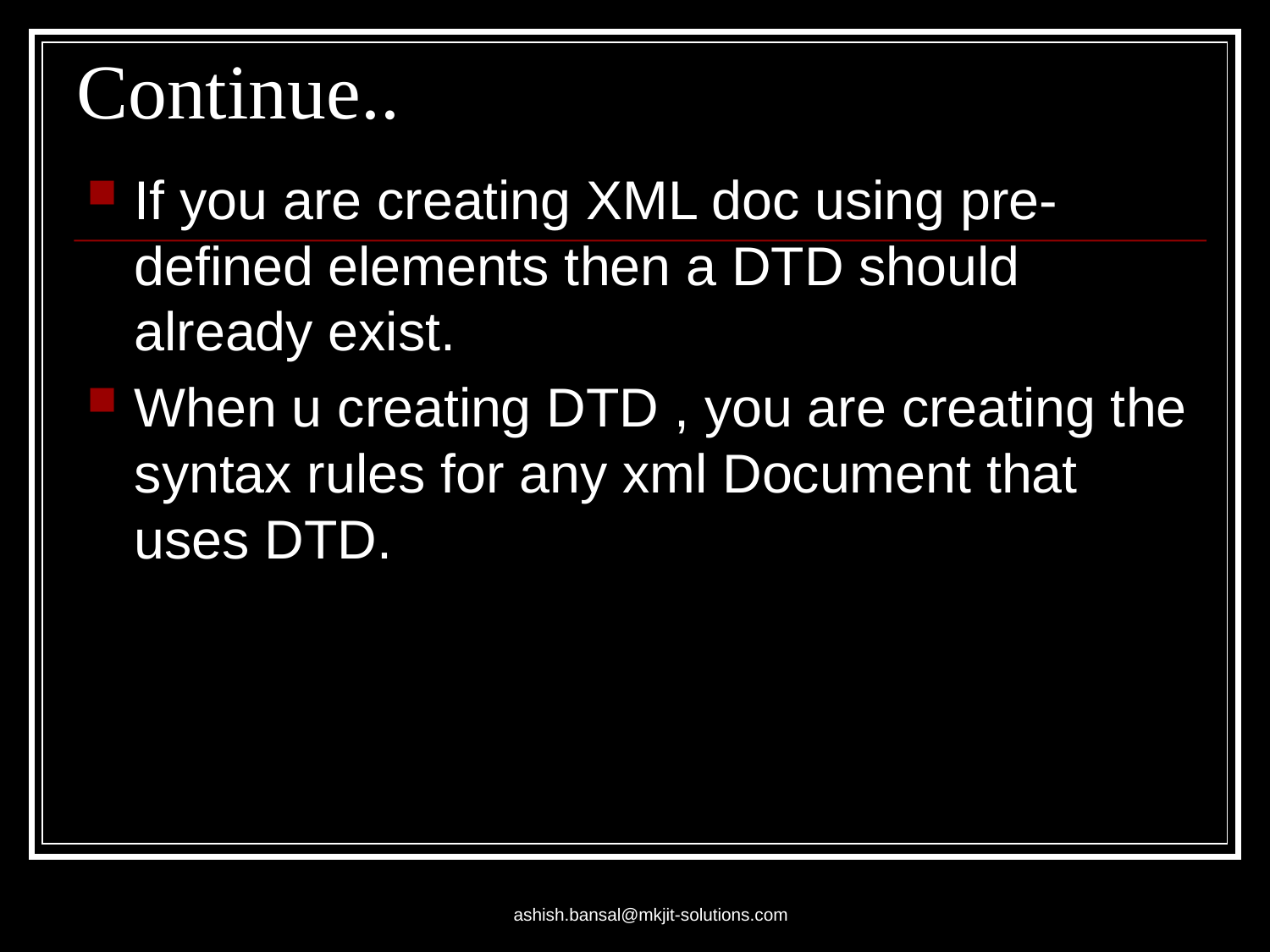

# Continue..
If you are creating XML doc using pre-defined elements then a DTD should already exist.
When u creating DTD , you are creating the syntax rules for any xml Document that uses DTD.
ashish.bansal@mkjit-solutions.com